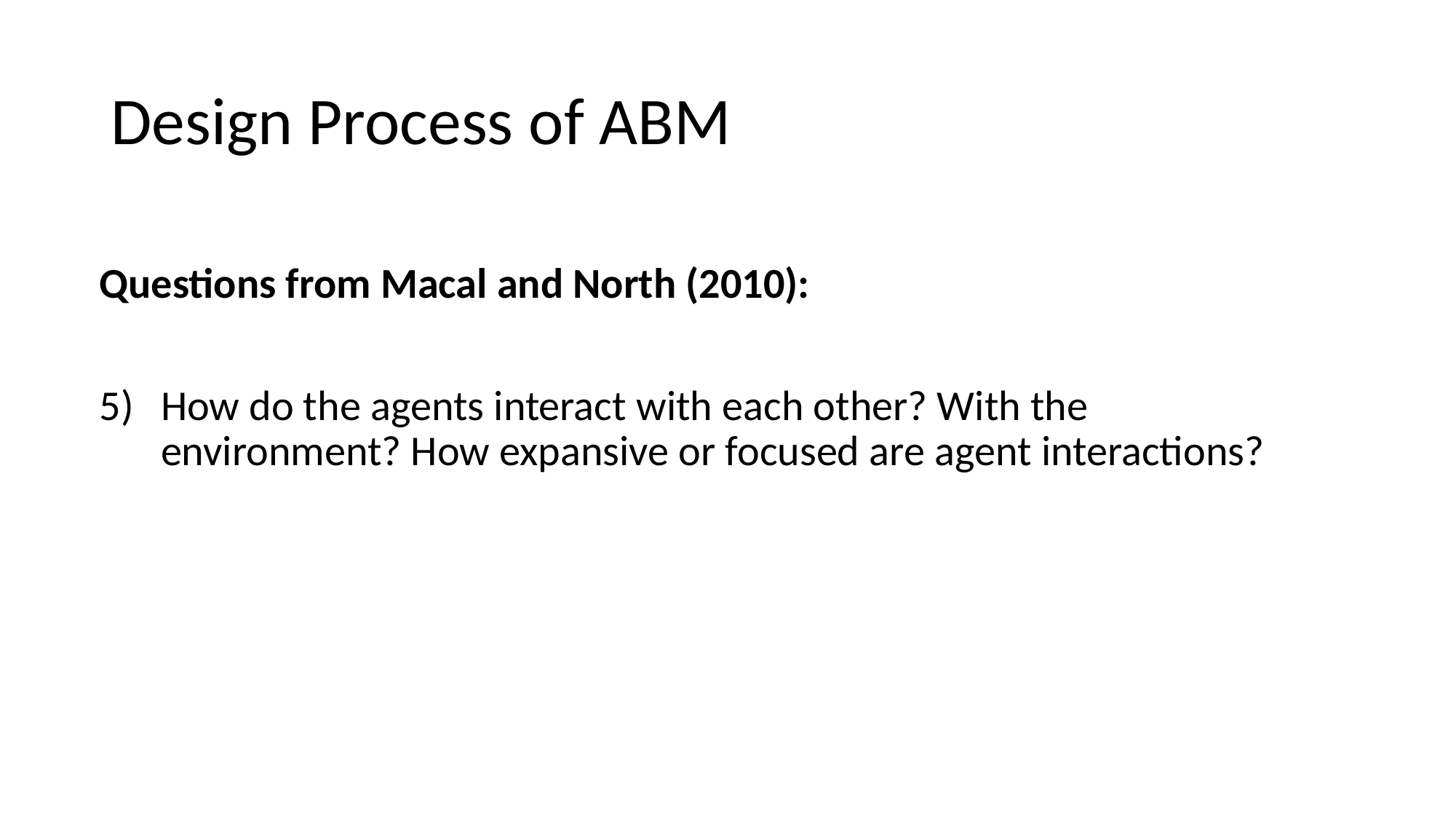

# Design Process of ABM
Questions from Macal and North (2010):

How do the agents interact with each other? With the environment? How expansive or focused are agent interactions?